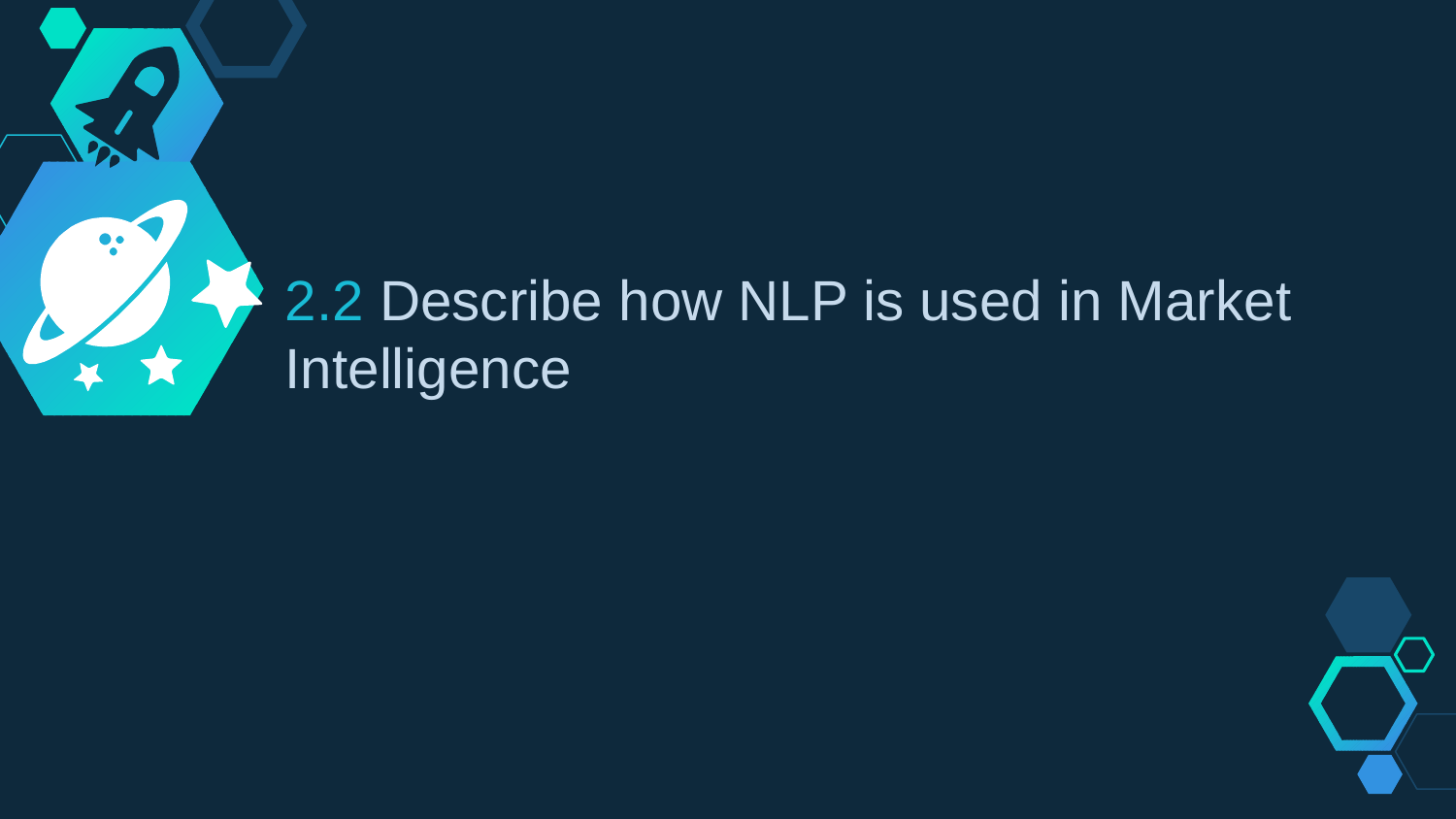

2.2 Describe how NLP is used in Market Intelligence